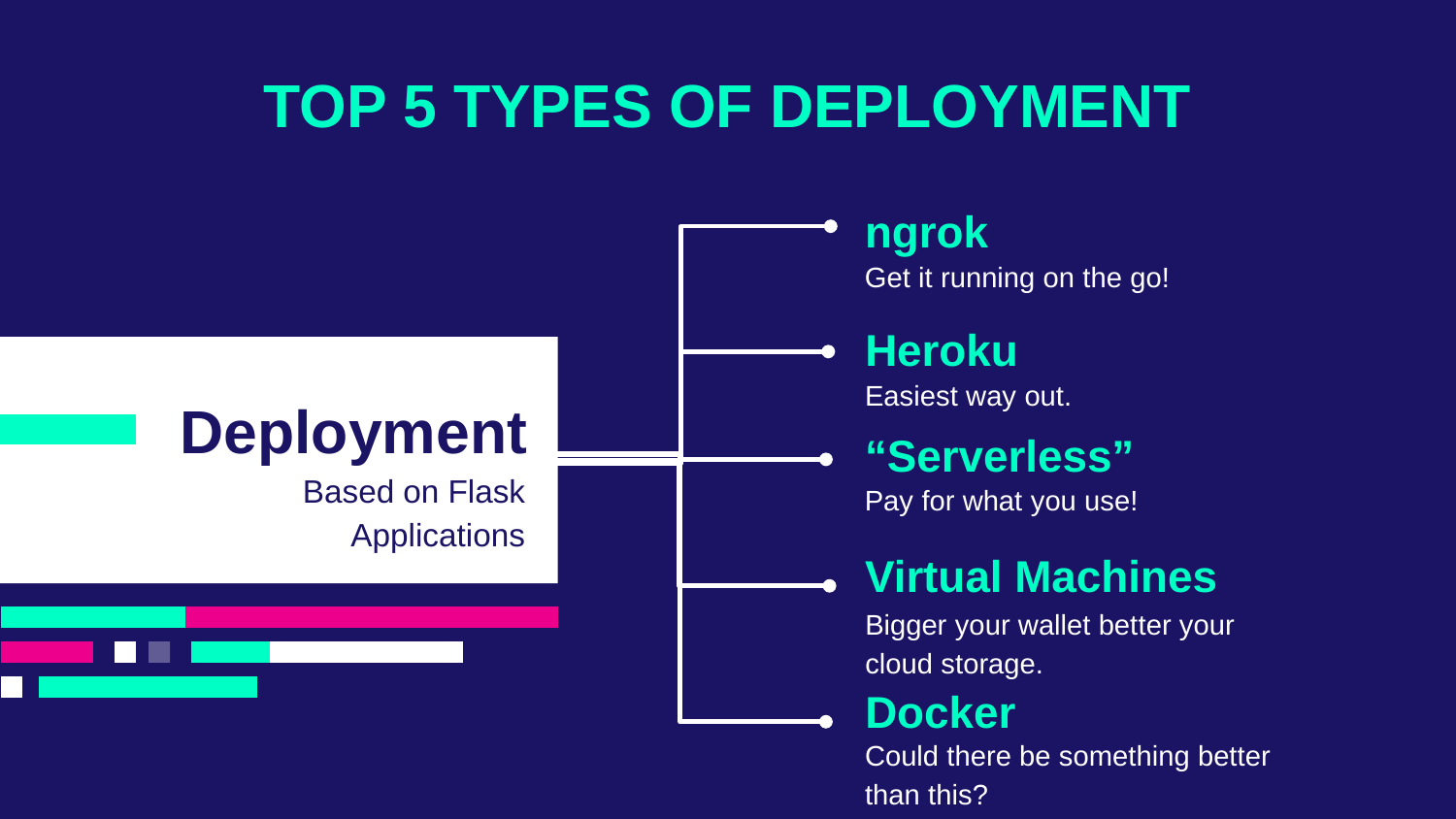

# TOP 5 TYPES OF DEPLOYMENT
ngrok
Get it running on the go!
Heroku

Easiest way out.
Deployment

“Serverless”
Based on Flask Applications
Pay for what you use!

Virtual Machines
Bigger your wallet better your cloud storage.

Docker
Could there be something better than this?